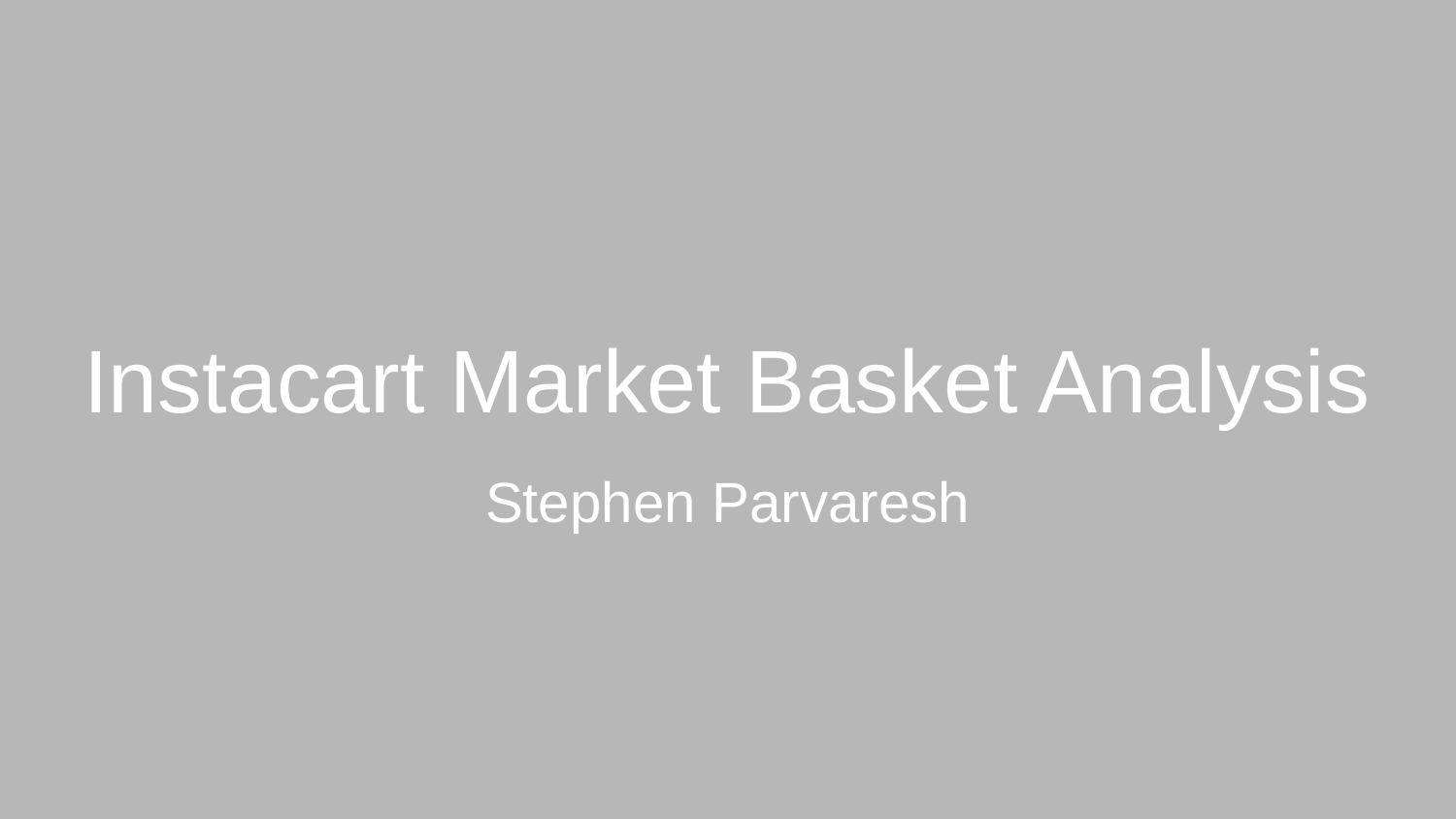

# Instacart Market Basket Analysis
Stephen Parvaresh